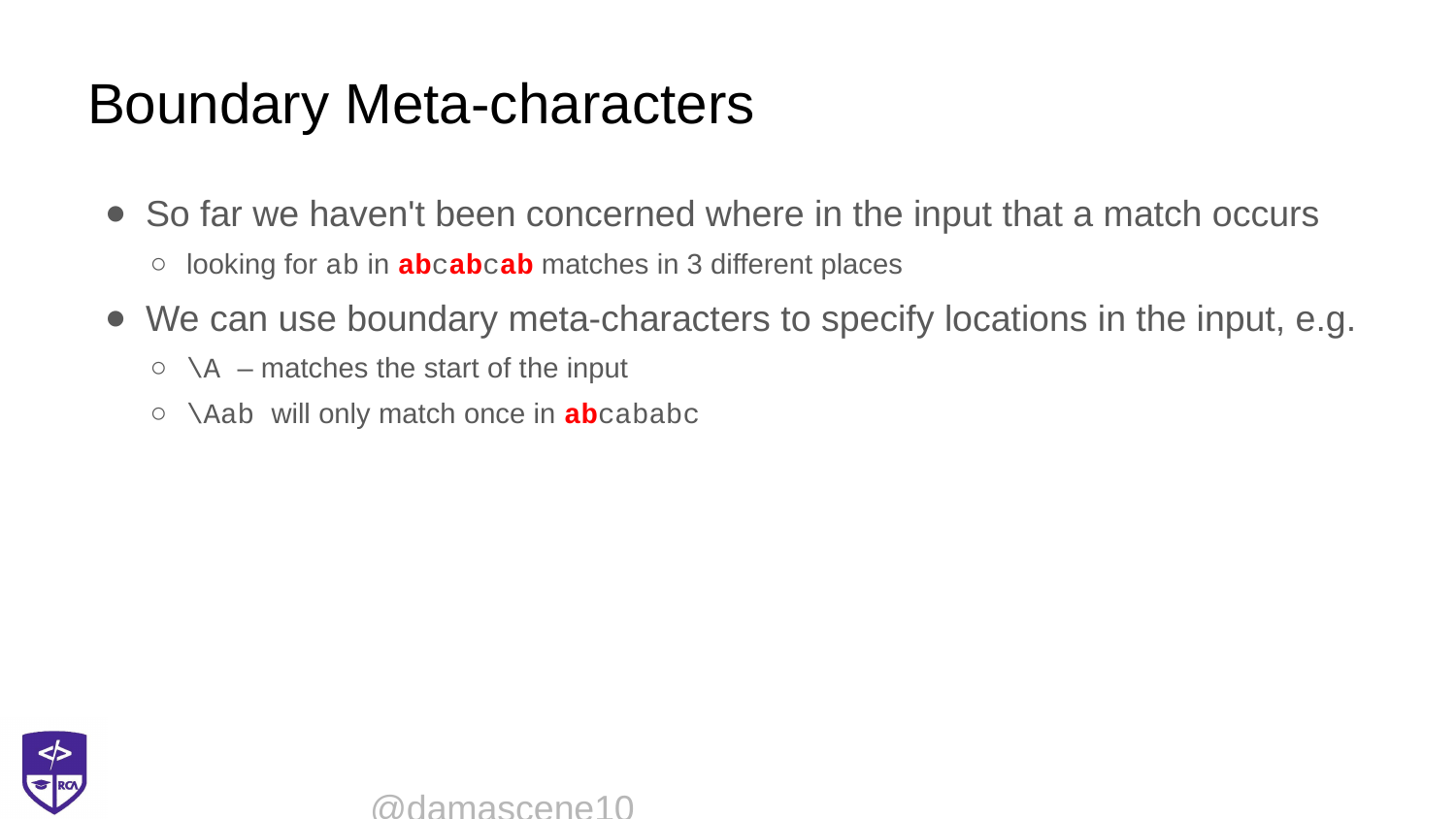

# Boundary Meta-characters
So far we haven't been concerned where in the input that a match occurs
looking for ab in abcabcab matches in 3 different places
We can use boundary meta-characters to specify locations in the input, e.g.
\A – matches the start of the input
\Aab will only match once in abcababc